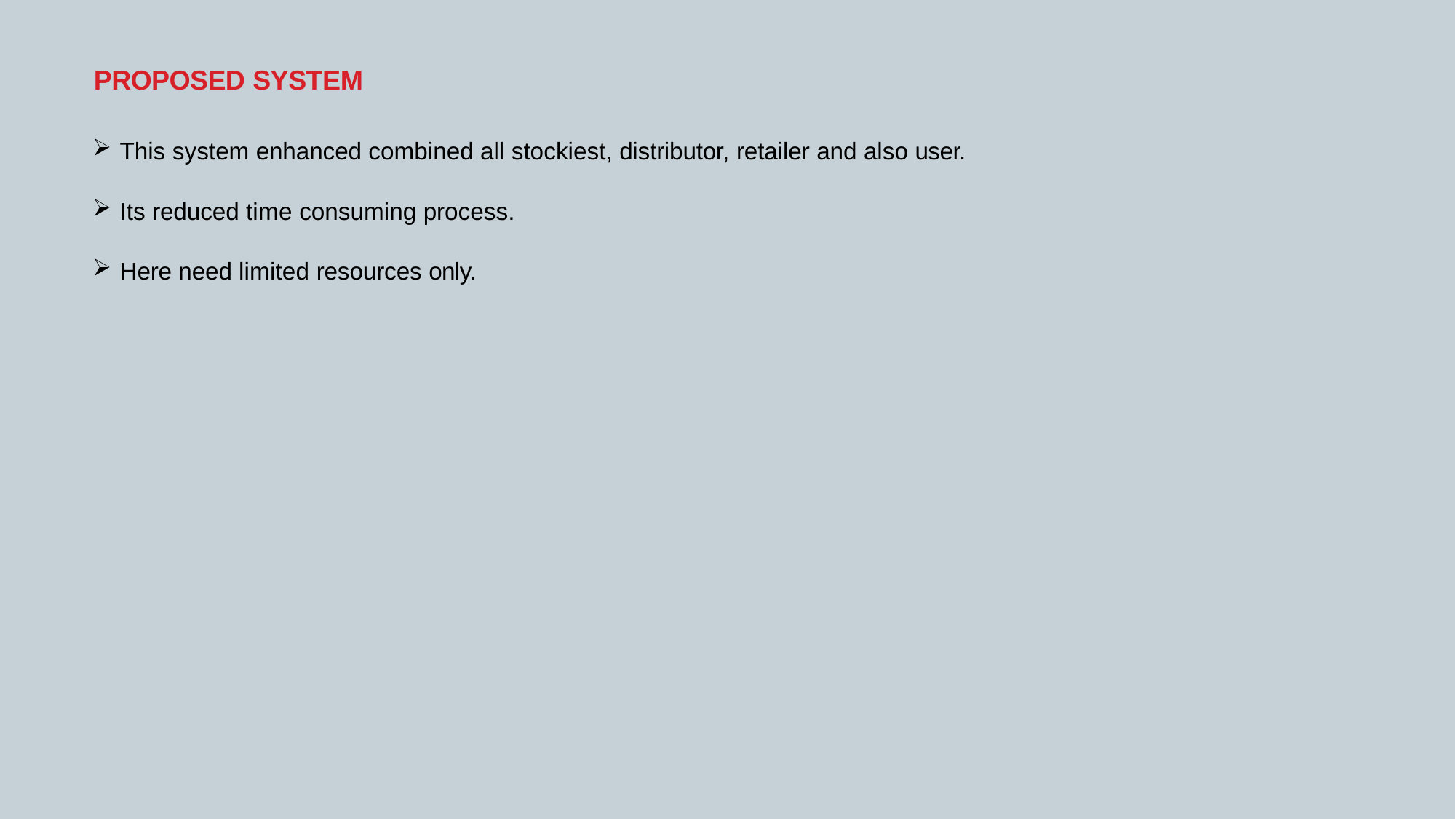

# PROPOSED SYSTEM
This system enhanced combined all stockiest, distributor, retailer and also user.

Its reduced time consuming process.

Here need limited resources only.